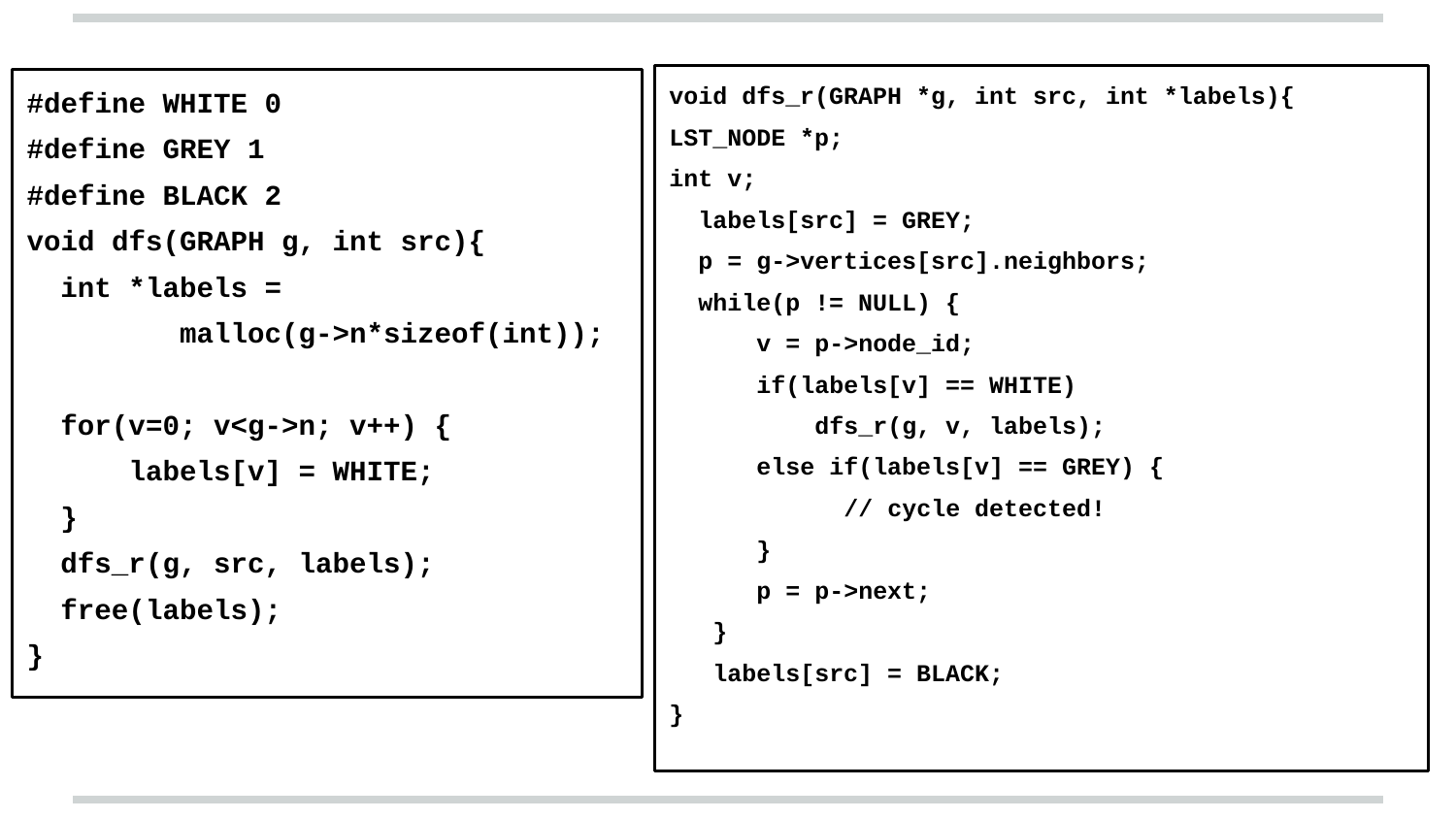

void dfs_r(GRAPH *g, int src, int *labels){
LST_NODE *p;
int v;
  labels[src] = GREY;
  p = g->vertices[src].neighbors;
  while(p != NULL) {
      v = p->node_id;
      if(labels[v] == WHITE)
          dfs_r(g, v, labels);
      else if(labels[v] == GREY) {
            // cycle detected!
      }
      p = p->next;
   }
   labels[src] = BLACK;
}
#define WHITE 0
#define GREY 1
#define BLACK 2
void dfs(GRAPH g, int src){
  int *labels =
         malloc(g->n*sizeof(int));

  for(v=0; v<g->n; v++) {
      labels[v] = WHITE;
  }
  dfs_r(g, src, labels);
  free(labels);
}